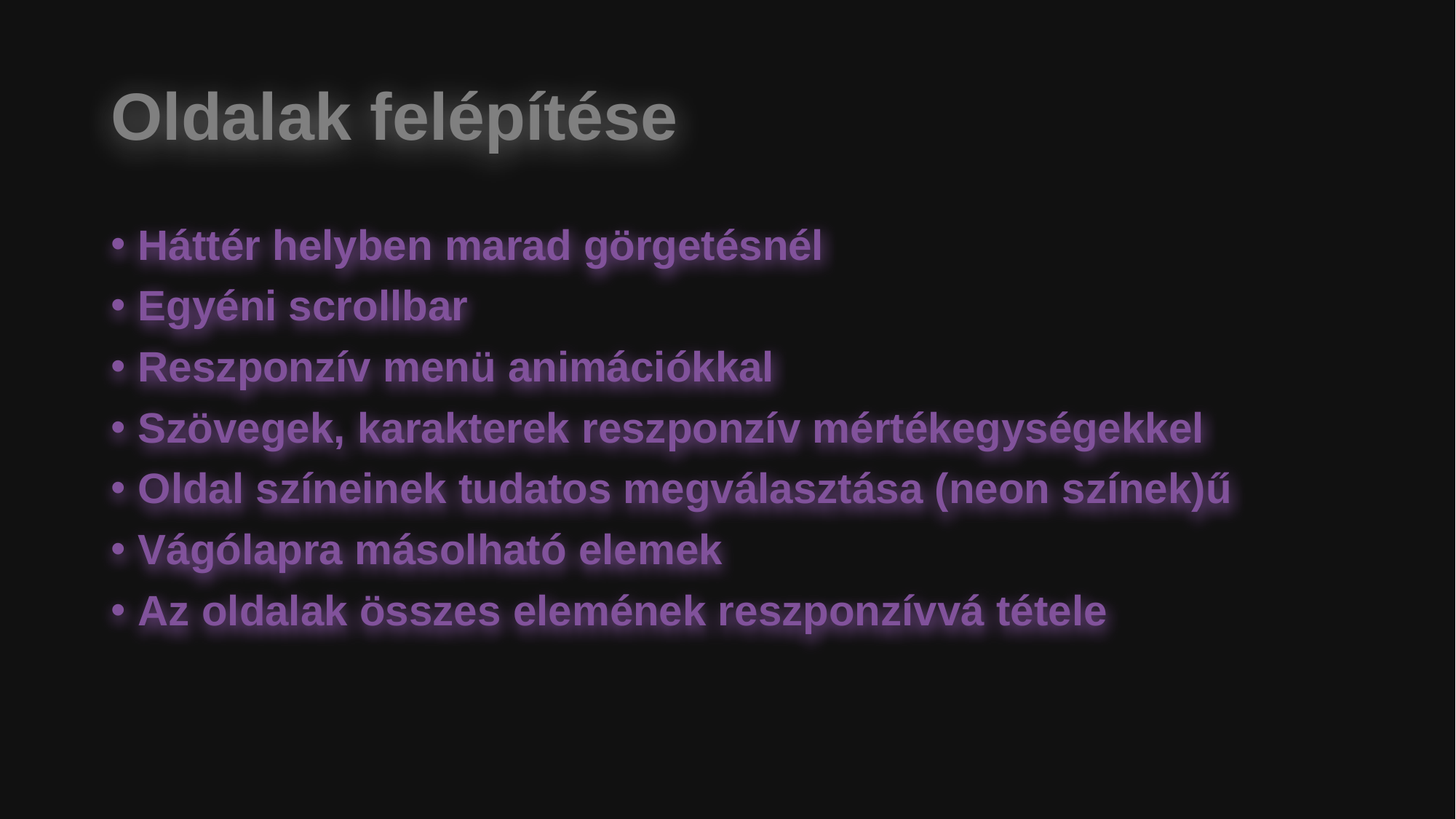

# Oldalak felépítése
Háttér helyben marad görgetésnél
Egyéni scrollbar
Reszponzív menü animációkkal
Szövegek, karakterek reszponzív mértékegységekkel
Oldal színeinek tudatos megválasztása (neon színek)ű
Vágólapra másolható elemek
Az oldalak összes elemének reszponzívvá tétele